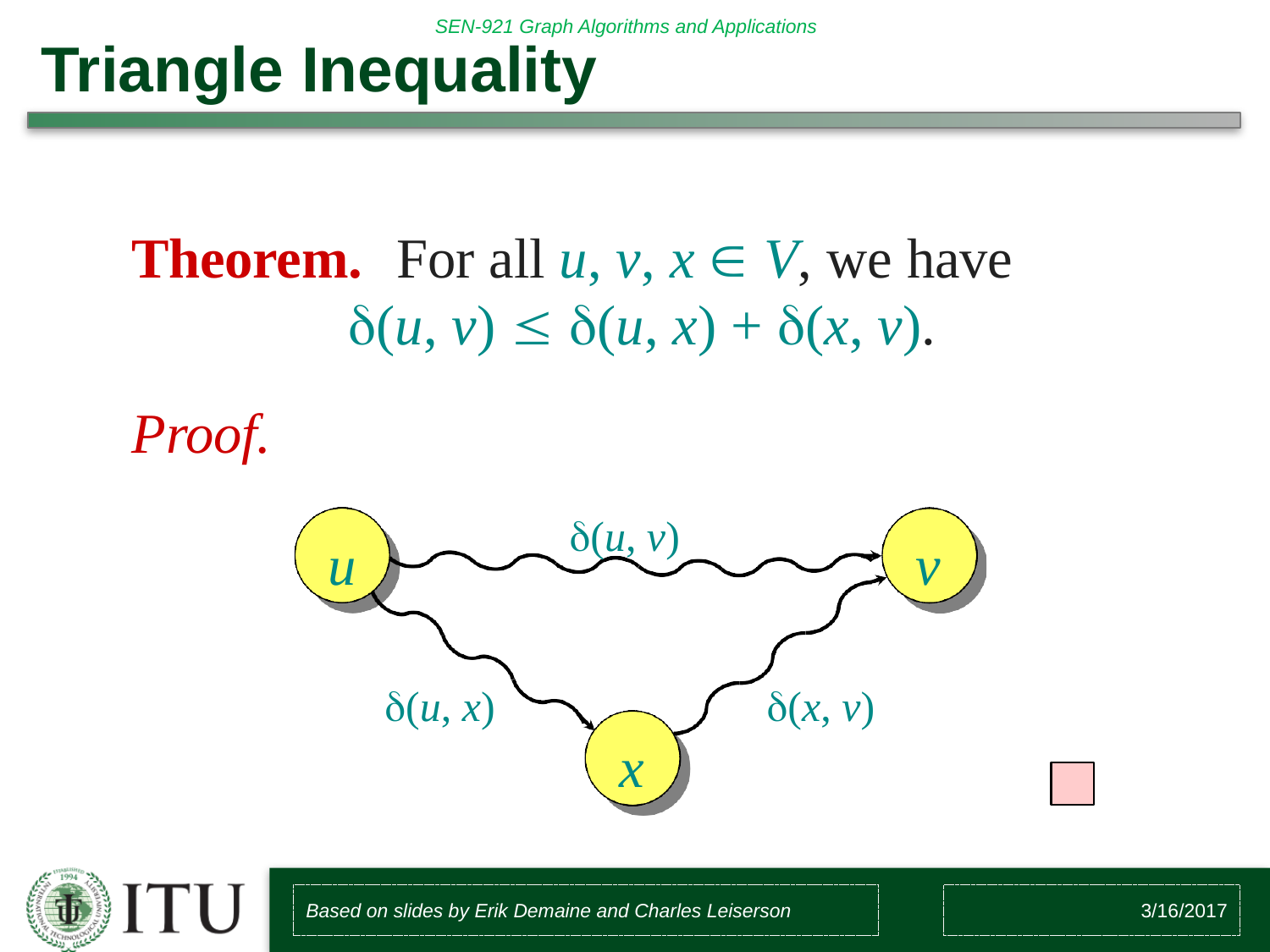

# Triangle Inequality

Theorem.	For all u, v, x ∈ V, we have
δ(u, v) ≤ δ(u, x) + δ(x, v).
Proof.

δ(u, v)
u
v
δ(u, x)
δ(x, v)
x

Based on slides by Erik Demaine and Charles Leiserson
3/16/2017